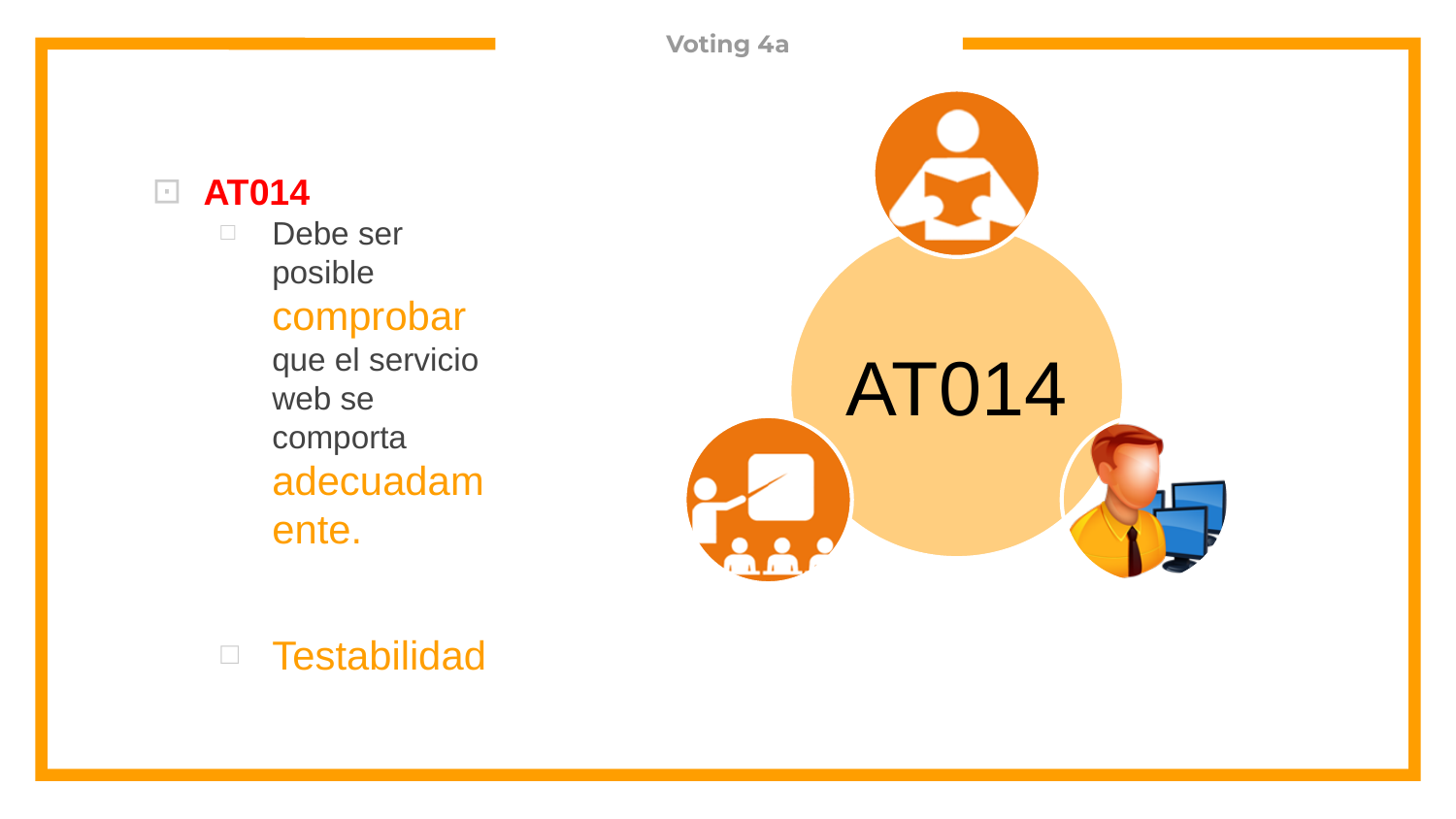

# Voting 4a
AT014

AT014
Debe ser posible comprobar que el servicio web se comporta adecuadamente.

Testabilidad